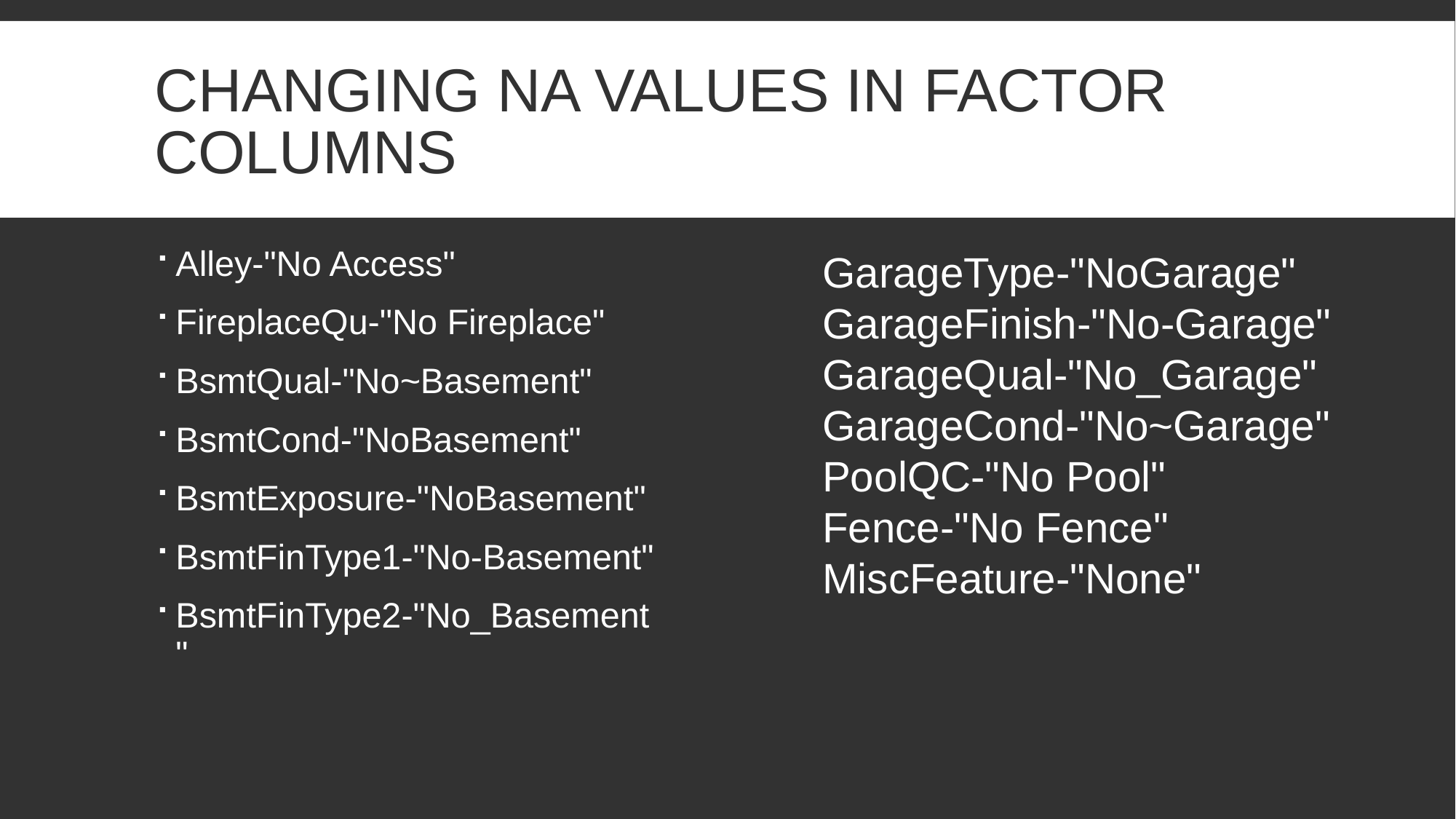

# CHANGING NA values in factor columns
Alley-"No Access"
FireplaceQu-"No Fireplace"
BsmtQual-"No~Basement"
BsmtCond-"NoBasement"
BsmtExposure-"NoBasement"
BsmtFinType1-"No-Basement"
BsmtFinType2-"No_Basement"
GarageType-"NoGarage"
GarageFinish-"No-Garage"
GarageQual-"No_Garage"
GarageCond-"No~Garage"
PoolQC-"No Pool"
Fence-"No Fence"
MiscFeature-"None"